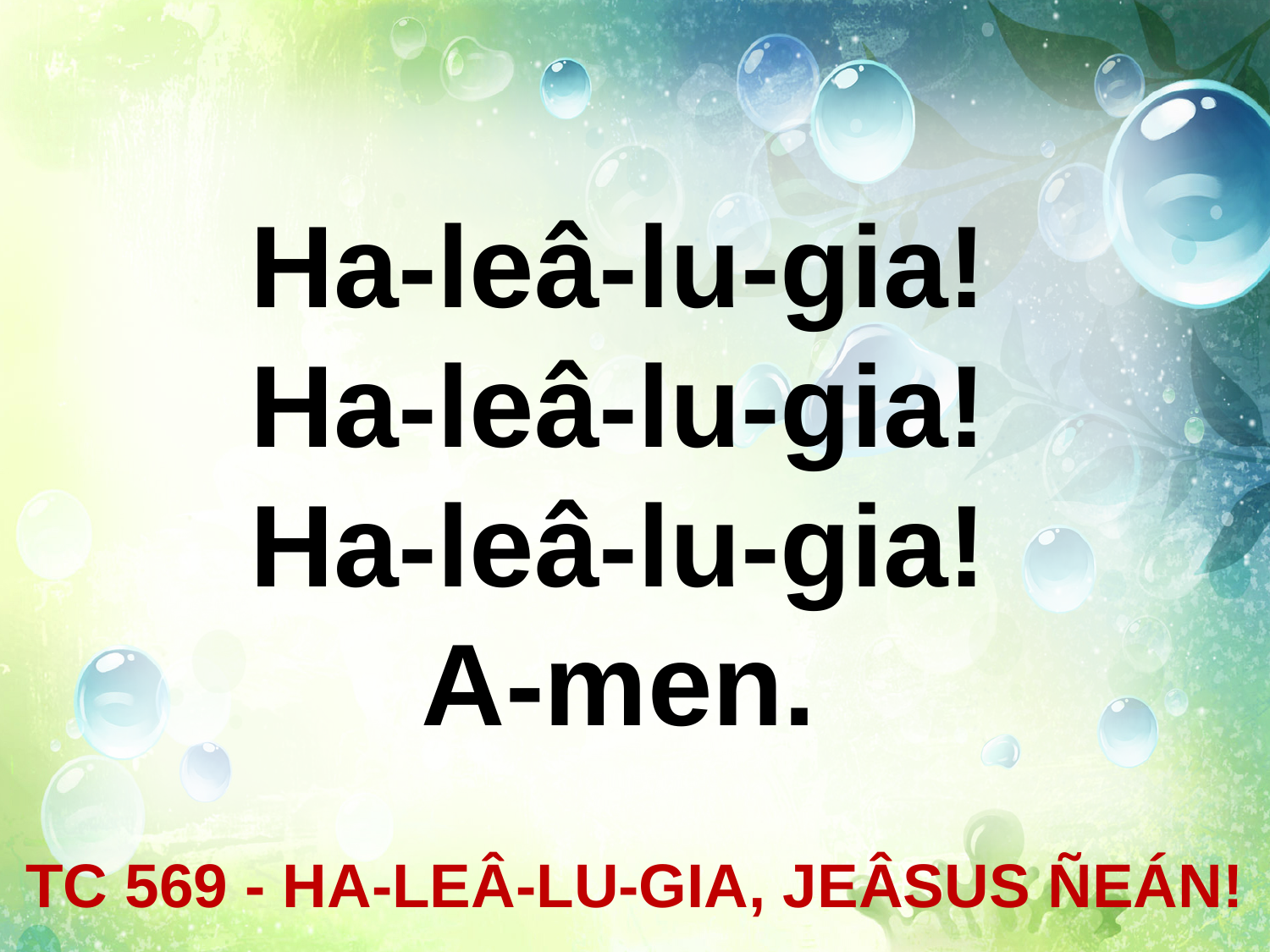

Ha-leâ-lu-gia!
Ha-leâ-lu-gia!
Ha-leâ-lu-gia!
A-men.
TC 569 - HA-LEÂ-LU-GIA, JEÂSUS ÑEÁN!